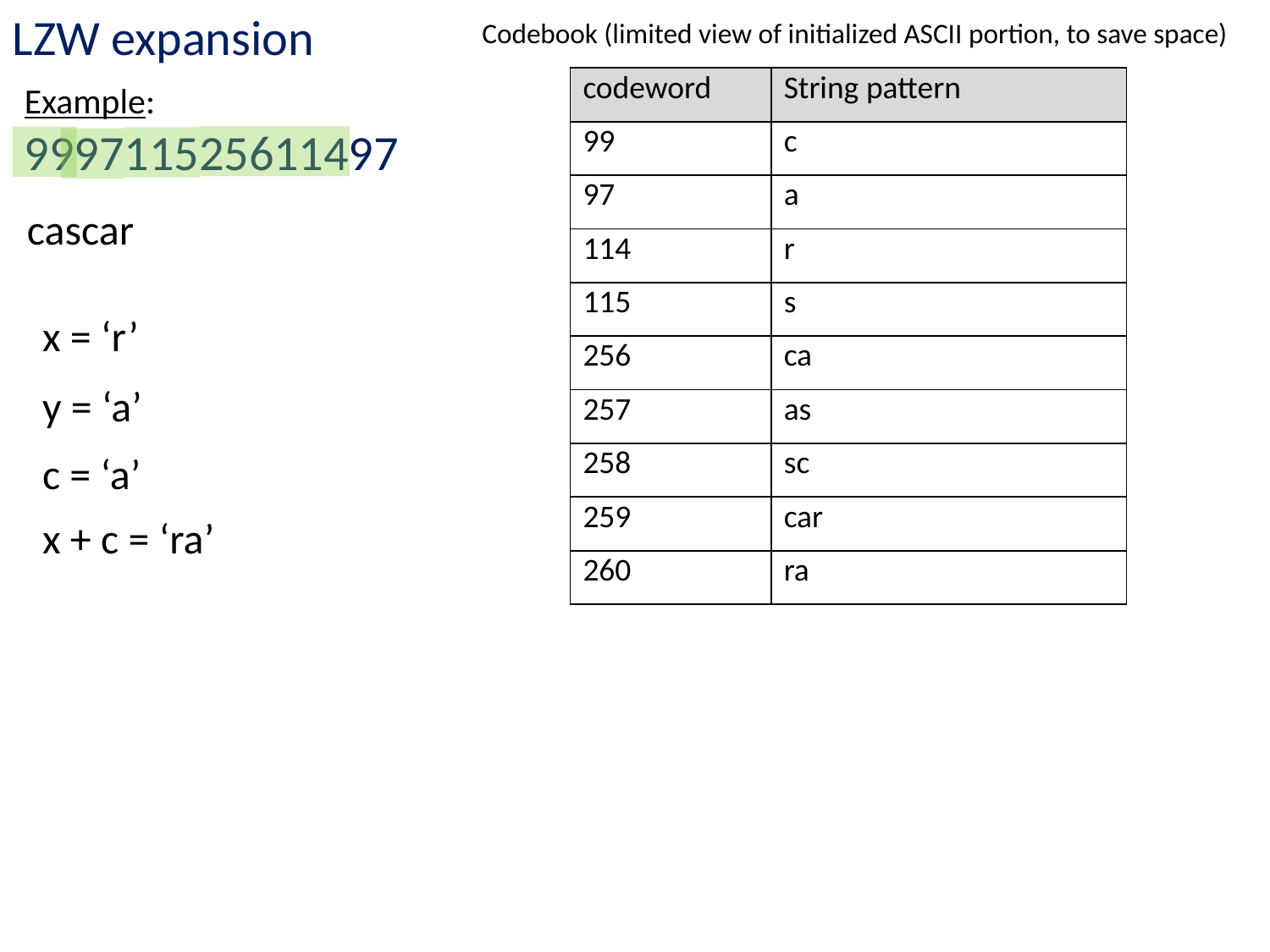

LZW expansion
Codebook (limited view of initialized ASCII portion, to save space)
| codeword | String pattern |
| --- | --- |
| 99 | c |
| 97 | a |
| 114 | r |
| 115 | s |
| 256 | ca |
| 257 | as |
| 258 | sc |
| 259 | car |
| 260 | ra |
Example:
999711525611497

cascar
x = ‘r’
y = ‘a’
c = ‘a’
x + c = ‘ra’